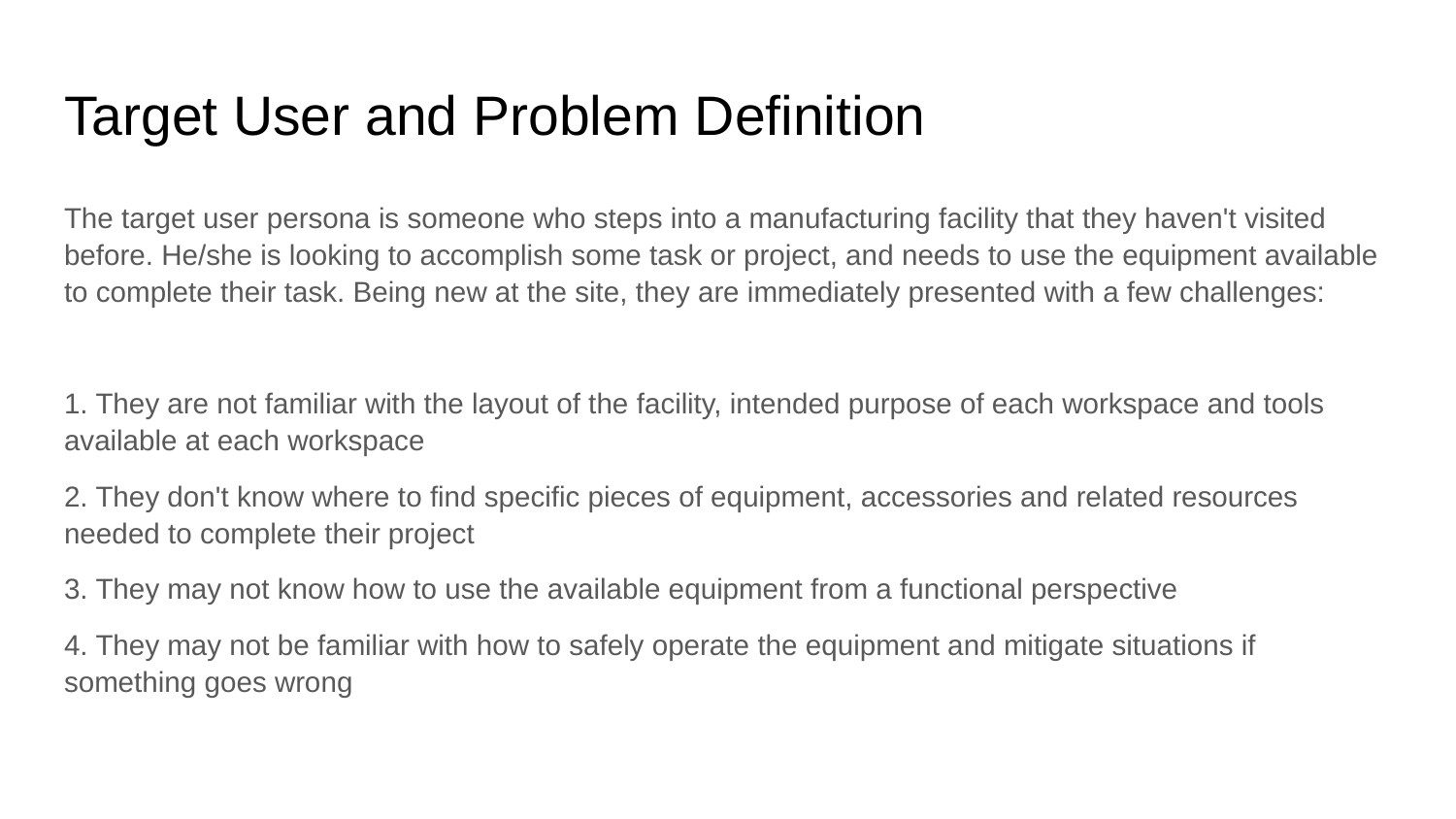

# Target User and Problem Definition
The target user persona is someone who steps into a manufacturing facility that they haven't visited before. He/she is looking to accomplish some task or project, and needs to use the equipment available to complete their task. Being new at the site, they are immediately presented with a few challenges:

1. They are not familiar with the layout of the facility, intended purpose of each workspace and tools available at each workspace
2. They don't know where to find specific pieces of equipment, accessories and related resources needed to complete their project
3. They may not know how to use the available equipment from a functional perspective
4. They may not be familiar with how to safely operate the equipment and mitigate situations if something goes wrong